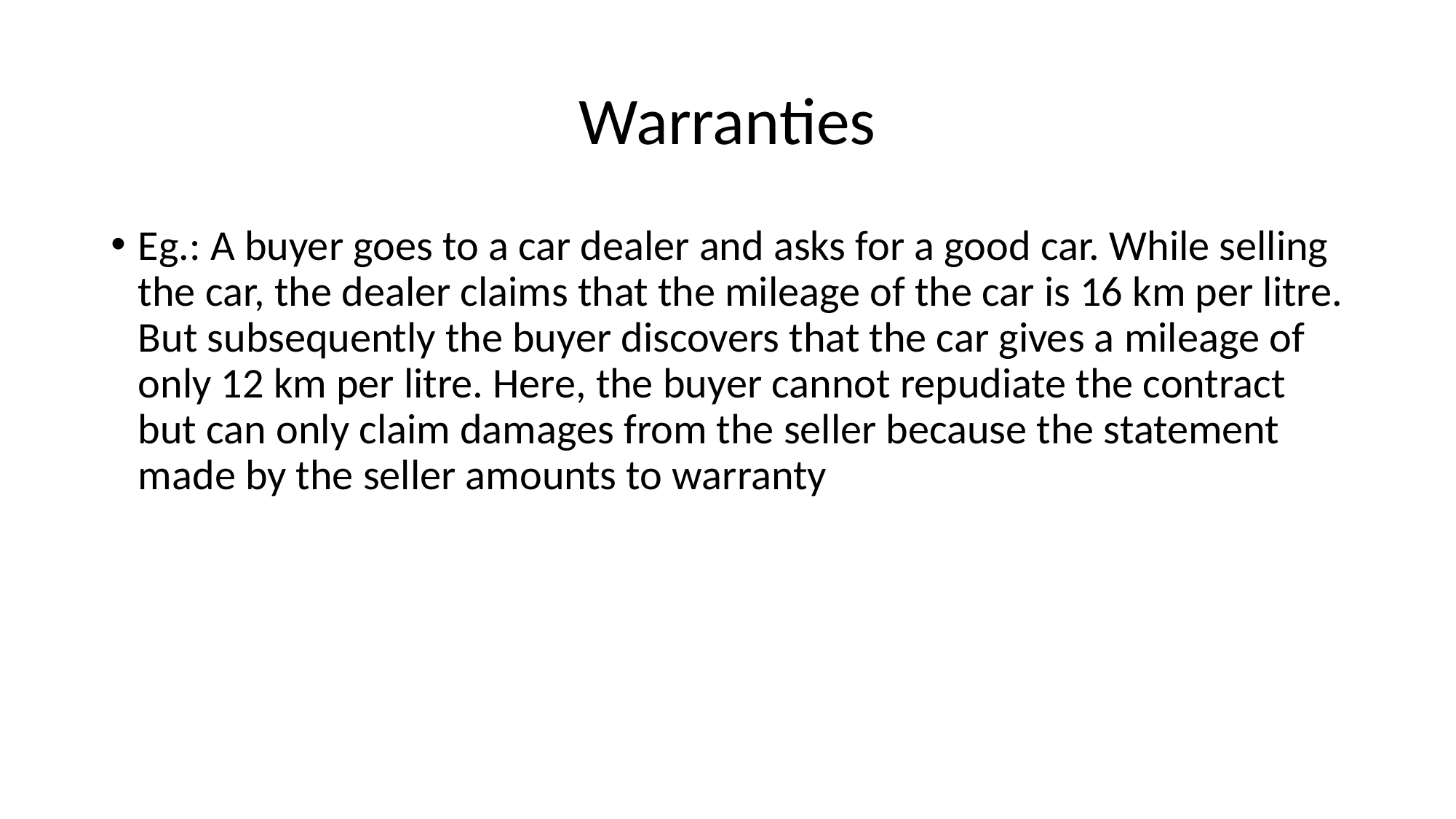

# Warranties
Eg.: A buyer goes to a car dealer and asks for a good car. While selling the car, the dealer claims that the mileage of the car is 16 km per litre. But subsequently the buyer discovers that the car gives a mileage of only 12 km per litre. Here, the buyer cannot repudiate the contract but can only claim damages from the seller because the statement made by the seller amounts to warranty